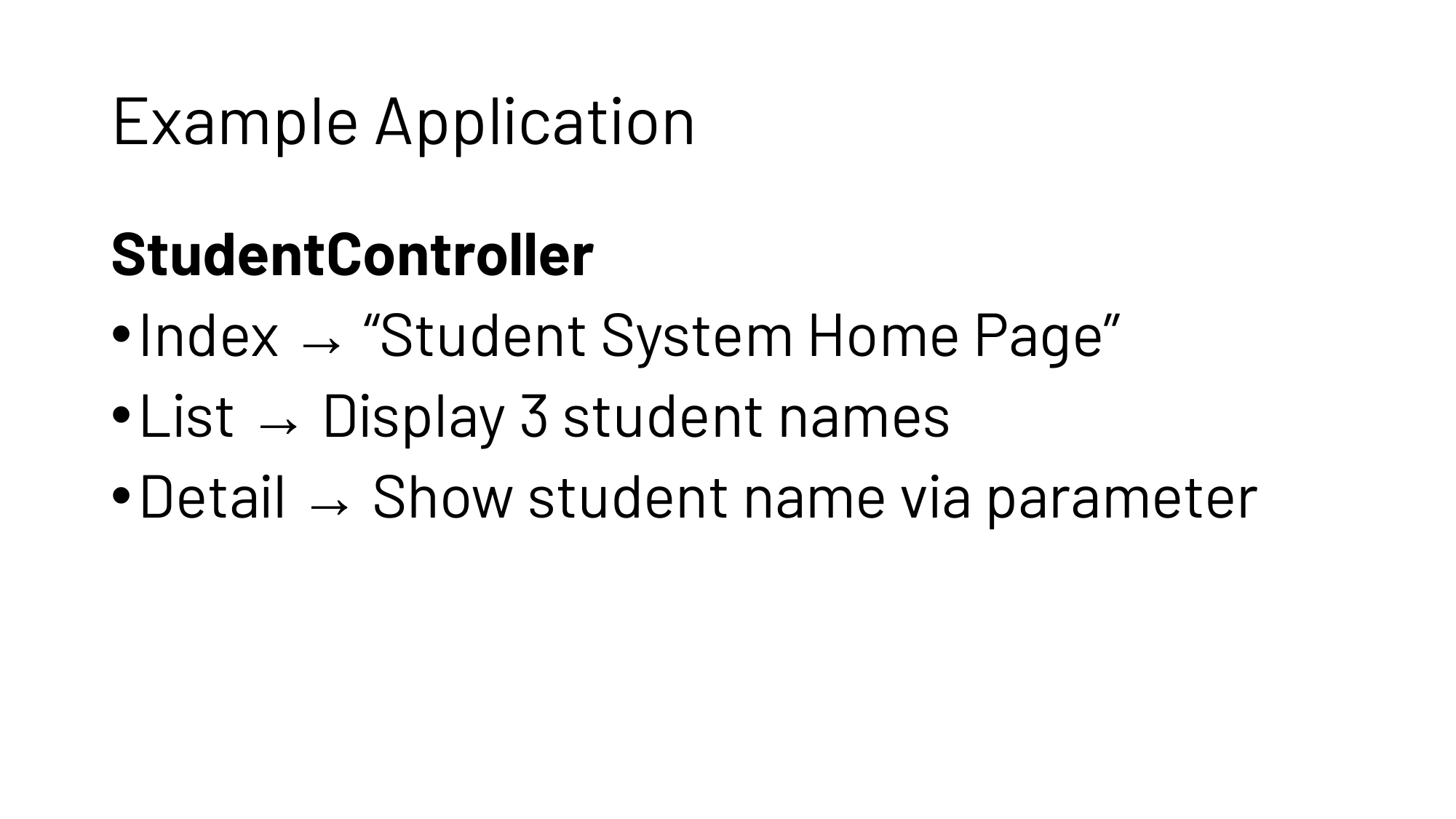

# Example Application
StudentController
Index → “Student System Home Page”
List → Display 3 student names
Detail → Show student name via parameter